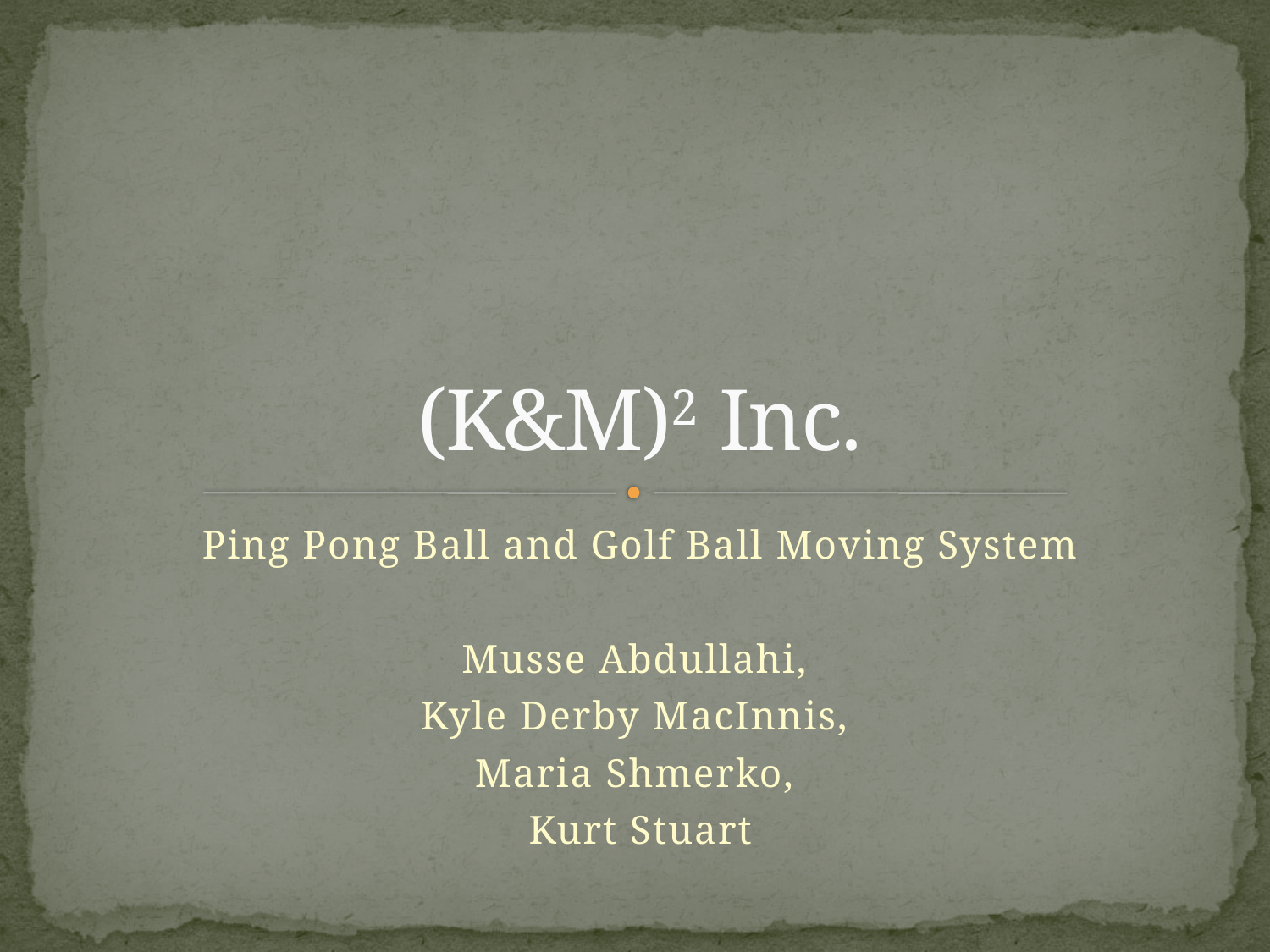

# (K&M)2 Inc.
Ping Pong Ball and Golf Ball Moving System

Musse Abdullahi,
Kyle Derby MacInnis,
Maria Shmerko,
Kurt Stuart